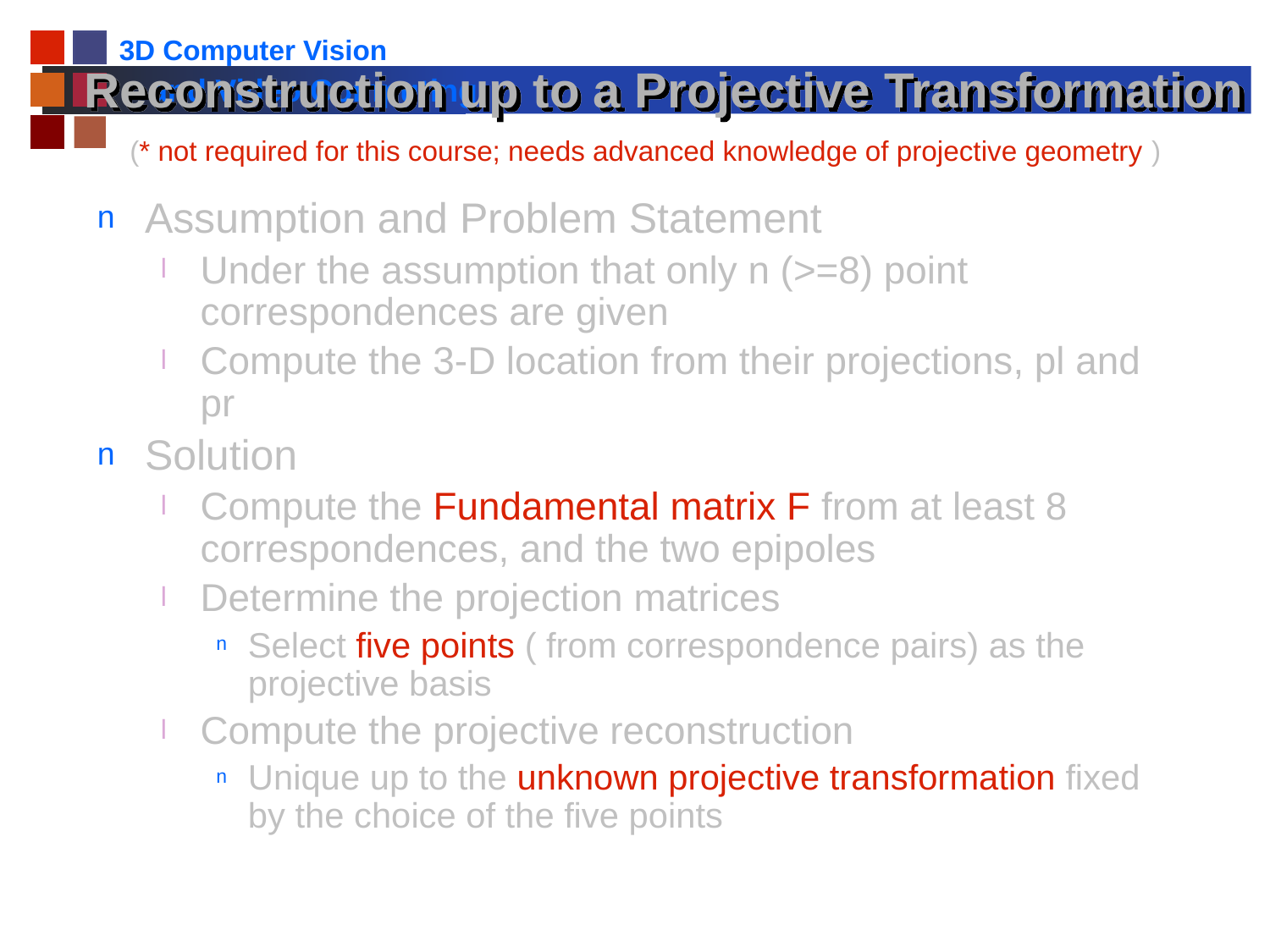

# Reconstruction up to a Projective Transformation
(* not required for this course; needs advanced knowledge of projective geometry )
Assumption and Problem Statement
Under the assumption that only n (>=8) point correspondences are given
Compute the 3-D location from their projections, pl and pr
Solution
Compute the Fundamental matrix F from at least 8 correspondences, and the two epipoles
Determine the projection matrices
Select five points ( from correspondence pairs) as the projective basis
Compute the projective reconstruction
Unique up to the unknown projective transformation fixed by the choice of the five points